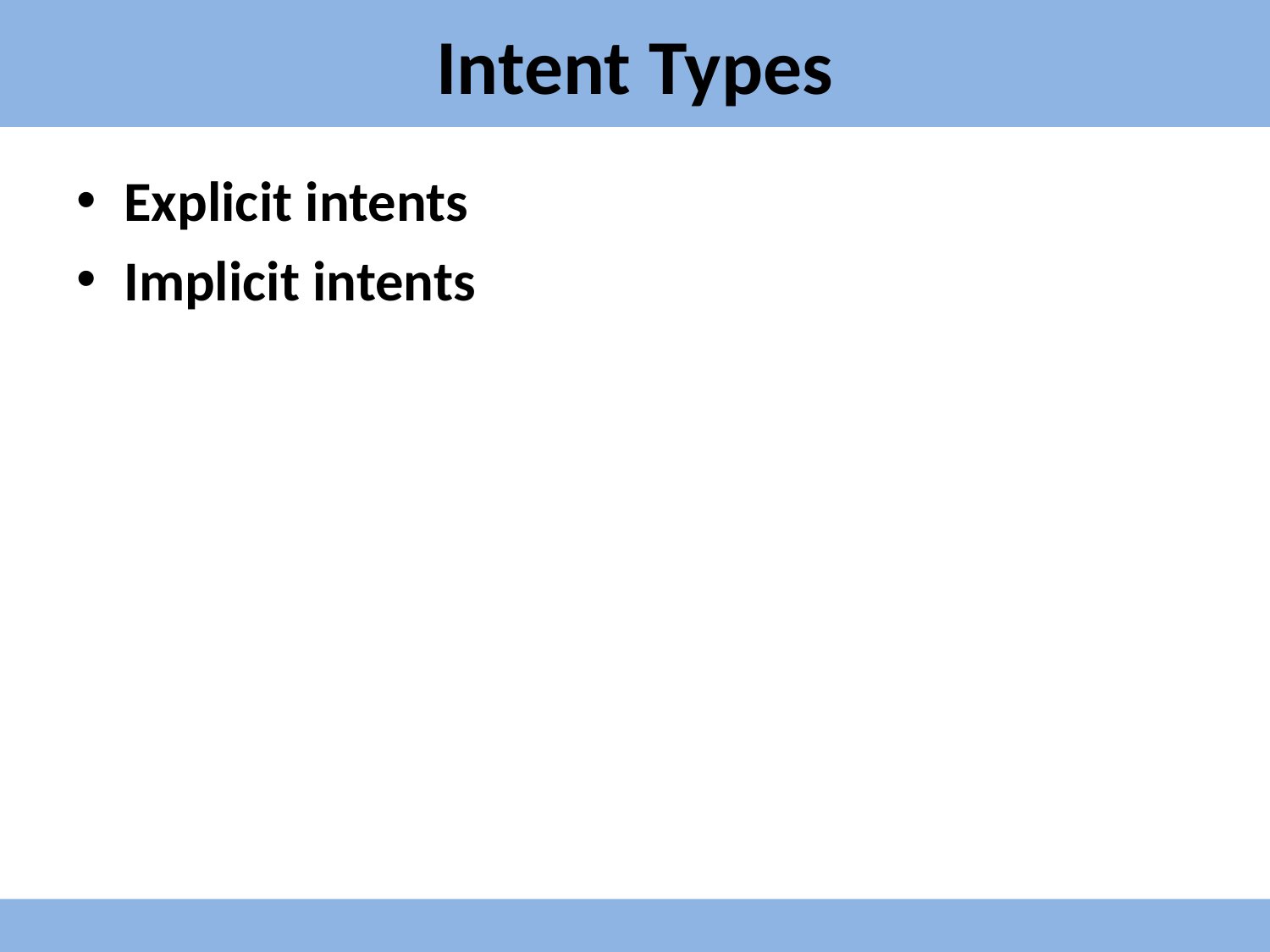

# Intent Types
Explicit intents
Implicit intents